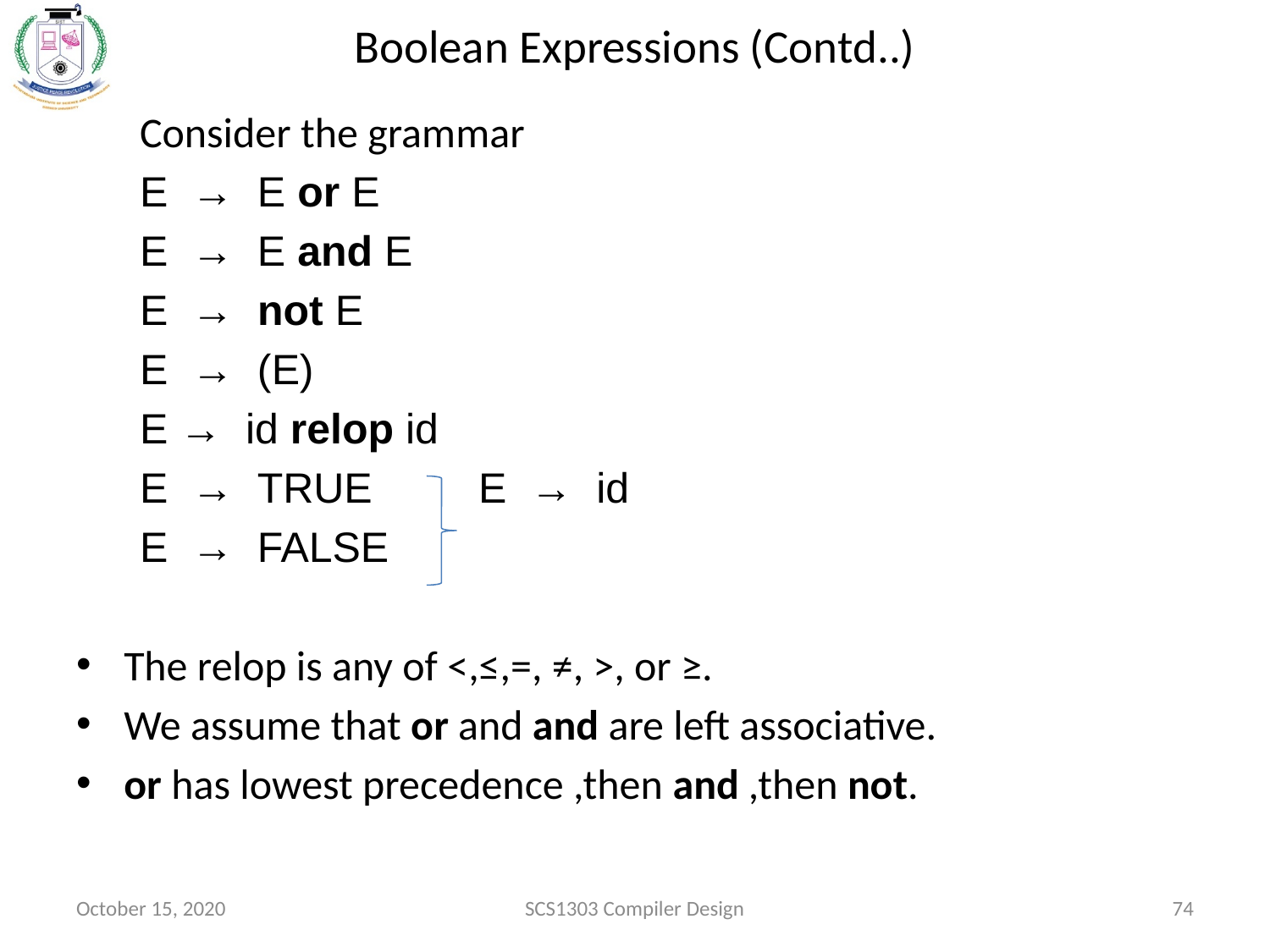

# Boolean Expressions (Contd..)
Consider the grammar
E  →  E or E
E  →  E and E
E  →  not E
E  →  (E)
E →  id relop id
E  →  TRUE         E  →  id
E  →  FALSE

The relop is any of <,≤,=, ≠, >, or ≥.
We assume that or and and are left associative.
or has lowest precedence ,then and ,then not.

October 15, 2020
SCS1303 Compiler Design
74